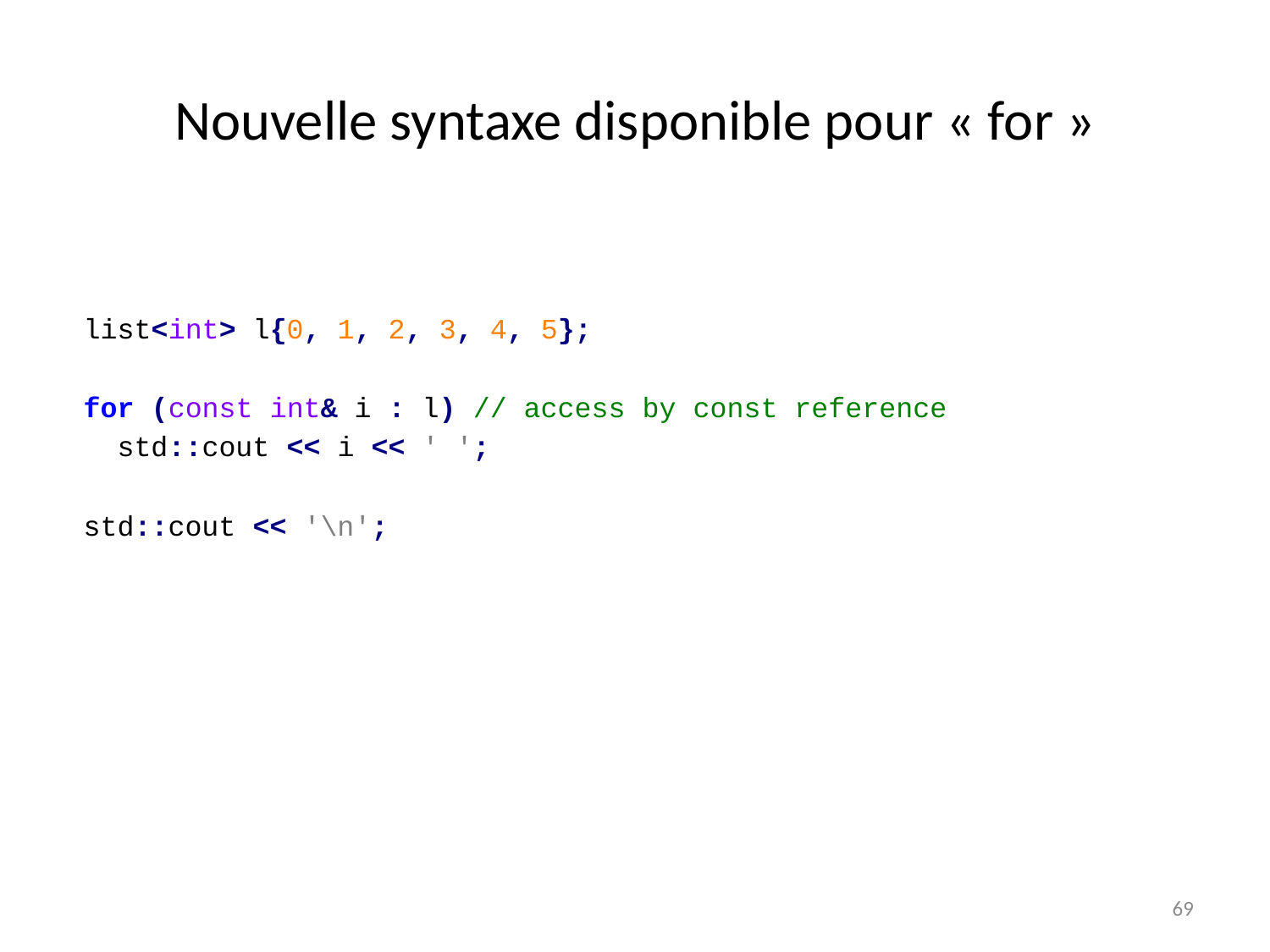

# Nouvelle syntaxe disponible pour « for »

list<int> l{0, 1, 2, 3, 4, 5};

for (const int& i : l) // access by const reference
  std::cout << i << ' ';

std::cout << '\n';

69